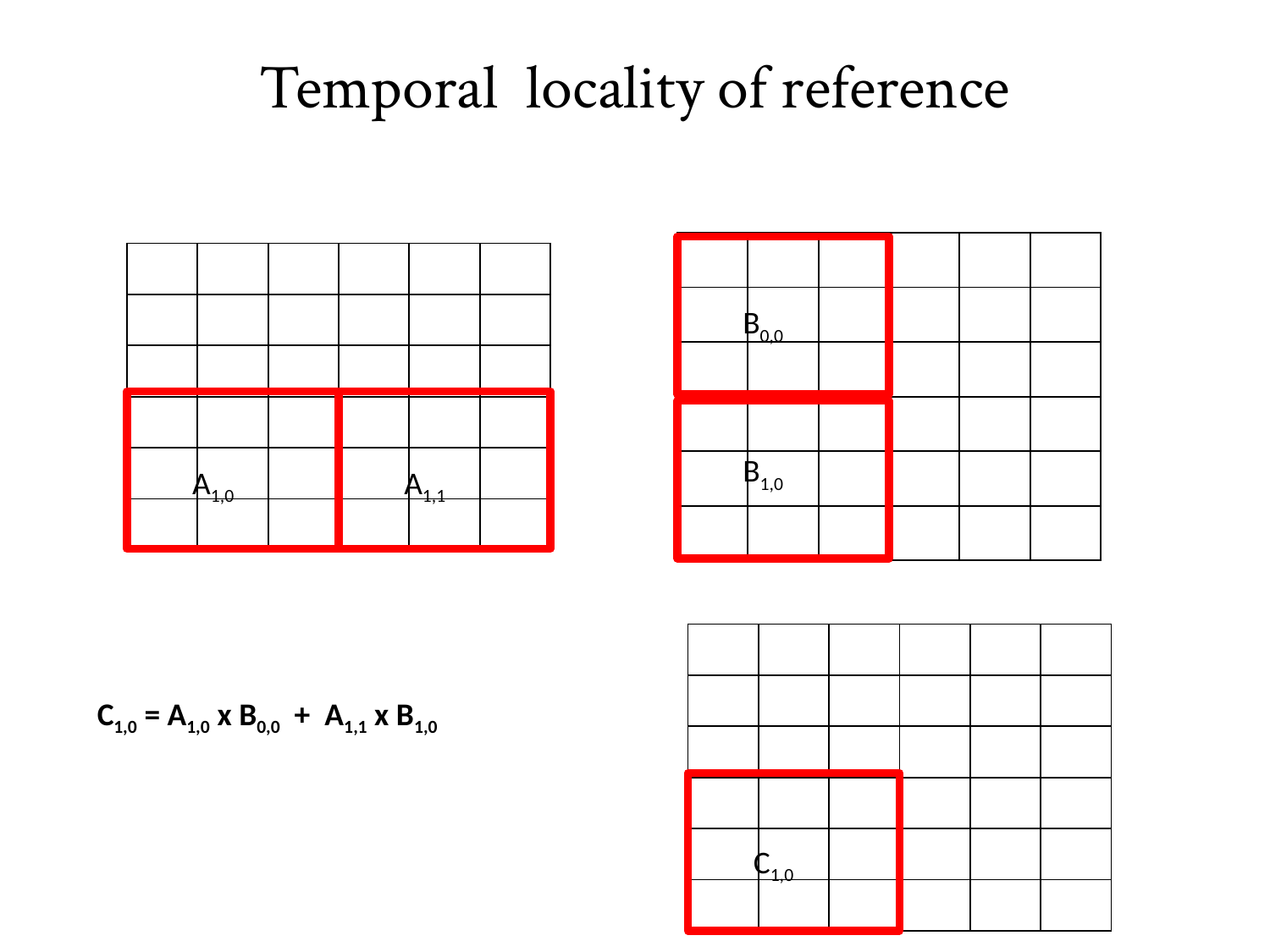

# Temporal  locality of reference
|  |  |  |  |  |  |
| --- | --- | --- | --- | --- | --- |
|  |  |  |  |  |  |
|  |  |  |  |  |  |
|  |  |  |  |  |  |
|  |  |  |  |  |  |
|  |  |  |  |  |  |

|  |  |  |  |  |  |
| --- | --- | --- | --- | --- | --- |
|  |  |  |  |  |  |
|  |  |  |  |  |  |
|  |  |  |  |  |  |
|  |  |  |  |  |  |
|  |  |  |  |  |  |
B0,0

B1,0
A1,0
A1,1
|  |  |  |  |  |  |
| --- | --- | --- | --- | --- | --- |
|  |  |  |  |  |  |
|  |  |  |  |  |  |
|  |  |  |  |  |  |
|  |  |  |  |  |  |
|  |  |  |  |  |  |
C1,0 = A1,0 x B0,0  +  A1,1 x B1,0

C1,0